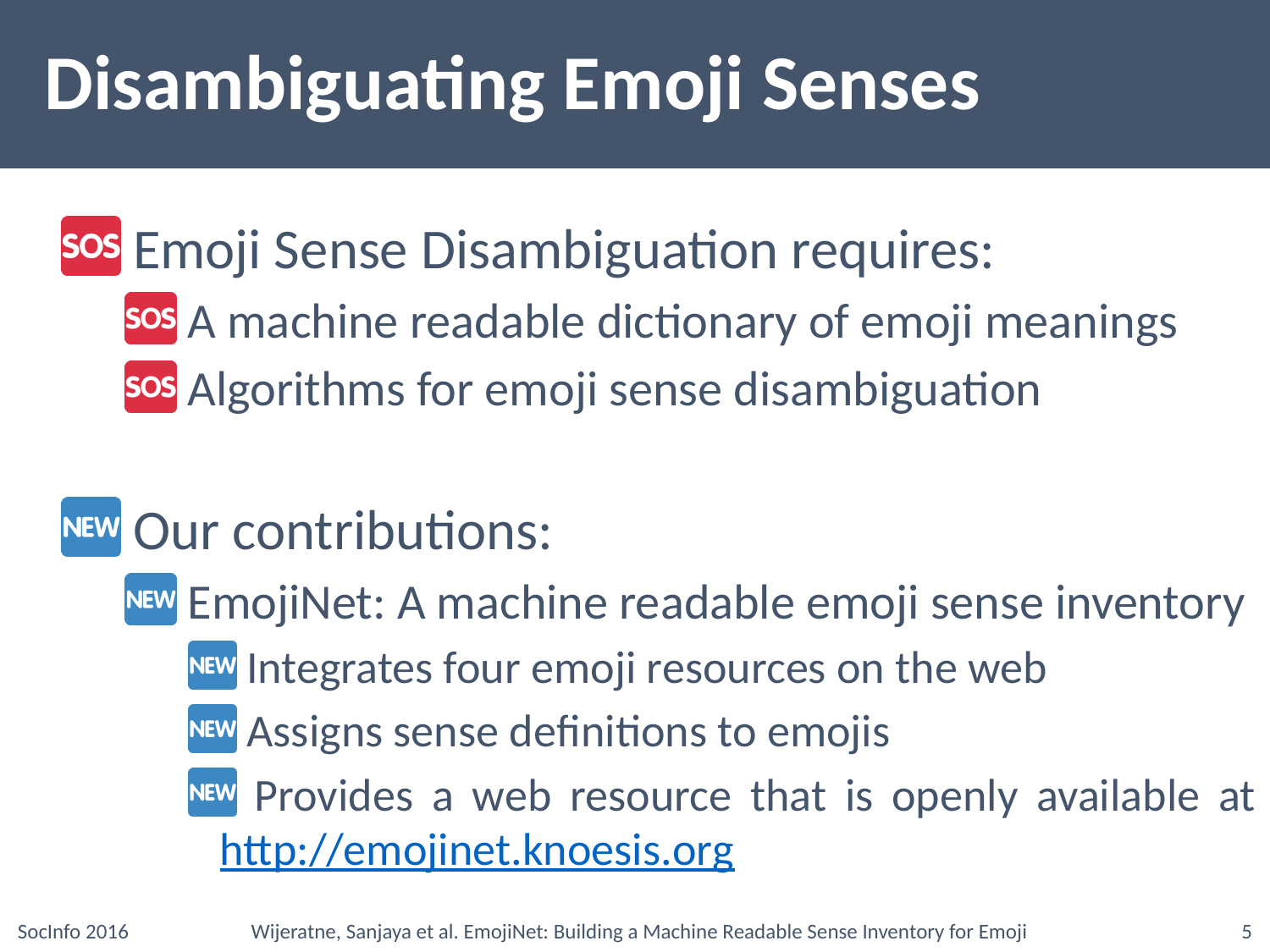

# Disambiguating Emoji Senses
 Emoji Sense Disambiguation requires:
 A machine readable dictionary of emoji meanings
 Algorithms for emoji sense disambiguation

 Our contributions:
 EmojiNet: A machine readable emoji sense inventory
 Integrates four emoji resources on the web
 Assigns sense definitions to emojis
 Provides a web resource that is openly available at http://emojinet.knoesis.org

Wijeratne, Sanjaya et al. EmojiNet: Building a Machine Readable Sense Inventory for Emoji
SocInfo 2016
5